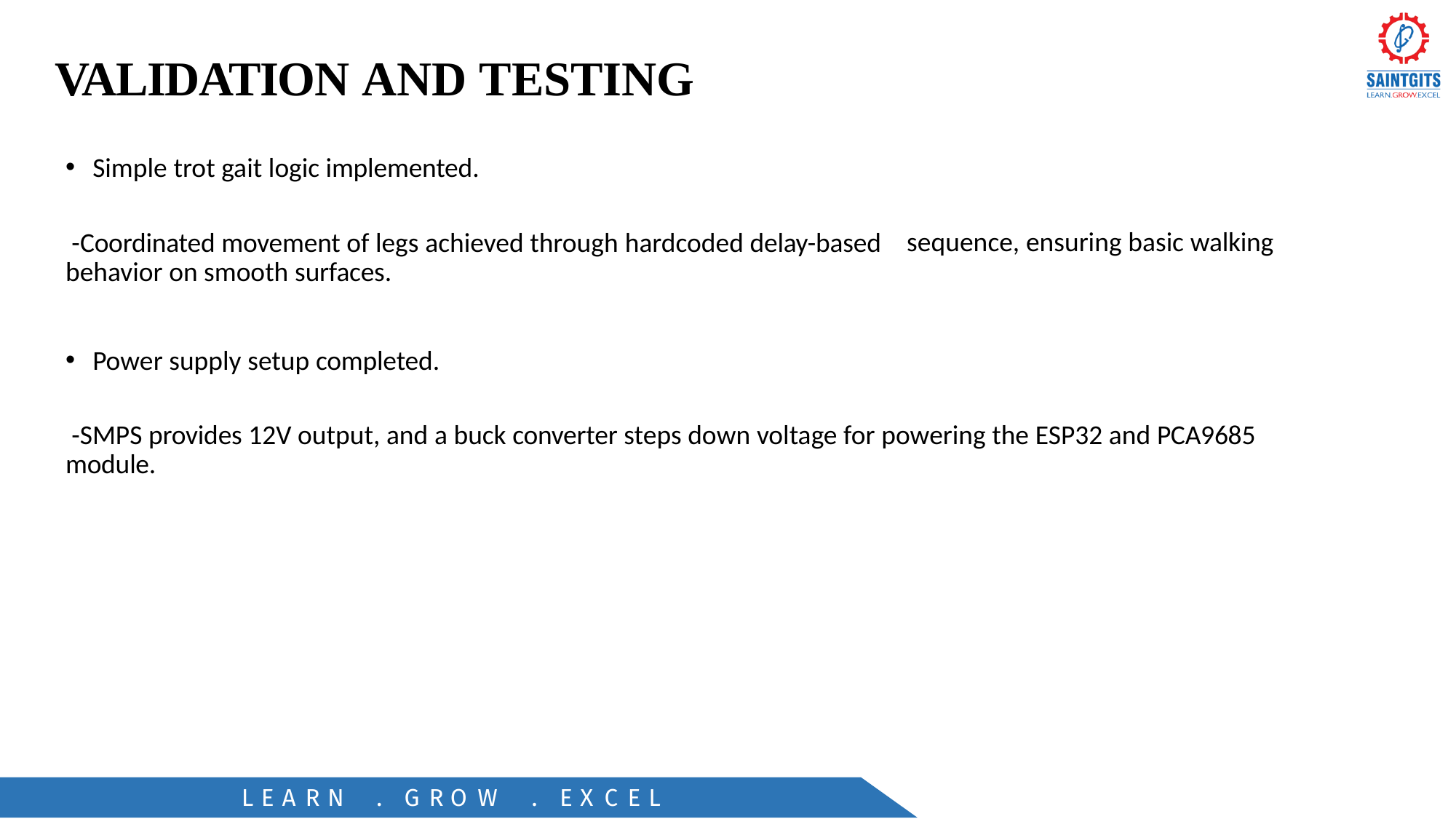

# VALIDATION AND TESTING
Simple trot gait logic implemented.
-Coordinated movement of legs achieved through hardcoded delay-based behavior on smooth surfaces.
sequence, ensuring basic walking
Power supply setup completed.

-SMPS provides 12V output, and a buck converter steps down voltage for powering the ESP32 and PCA9685 module.
L E A R N
.
G R O W
.
E X C E L